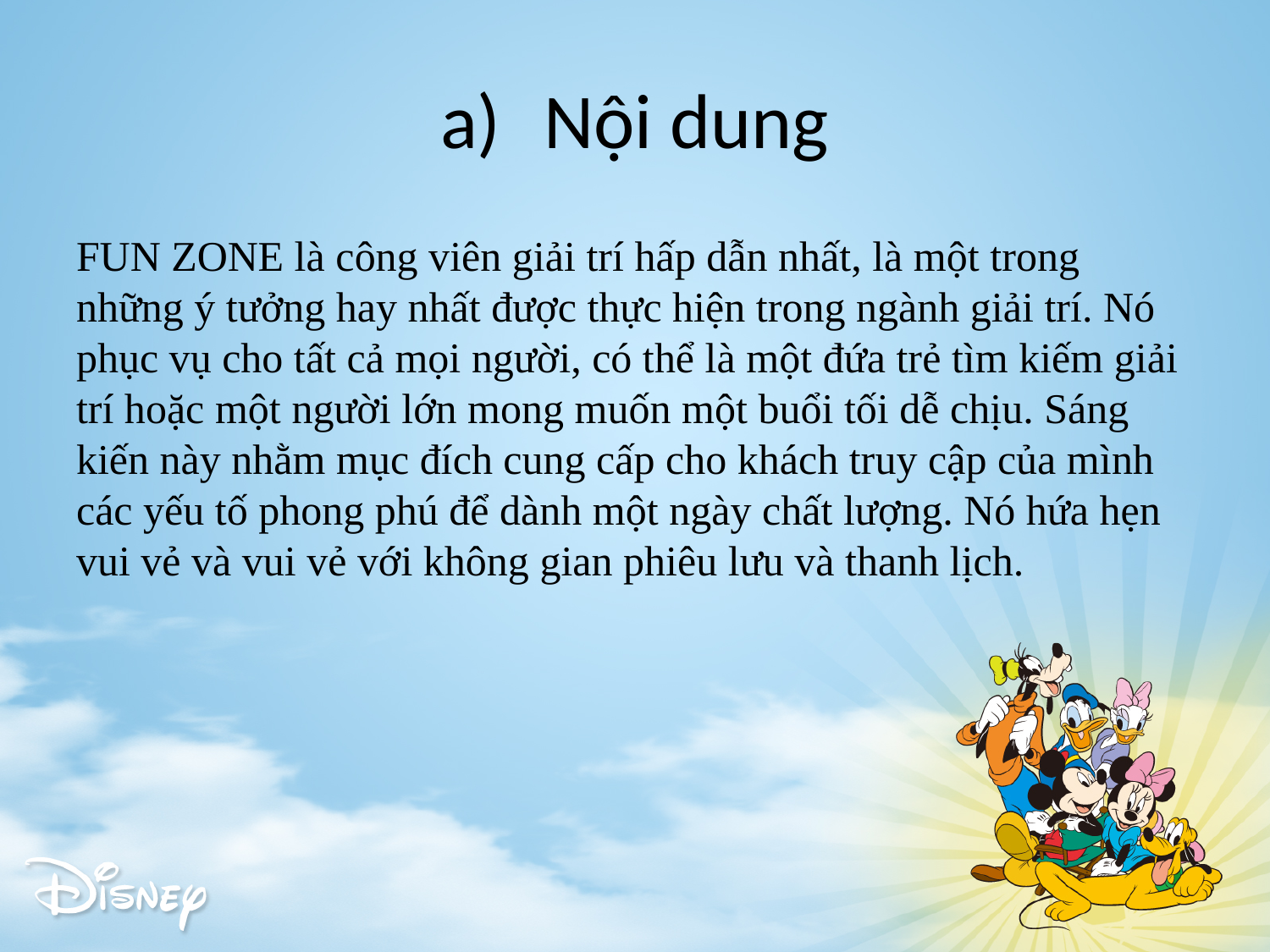

# Nội dung
FUN ZONE là công viên giải trí hấp dẫn nhất, là một trong những ý tưởng hay nhất được thực hiện trong ngành giải trí. Nó phục vụ cho tất cả mọi người, có thể là một đứa trẻ tìm kiếm giải trí hoặc một người lớn mong muốn một buổi tối dễ chịu. Sáng kiến này nhằm mục đích cung cấp cho khách truy cập của mình các yếu tố phong phú để dành một ngày chất lượng. Nó hứa hẹn vui vẻ và vui vẻ với không gian phiêu lưu và thanh lịch.